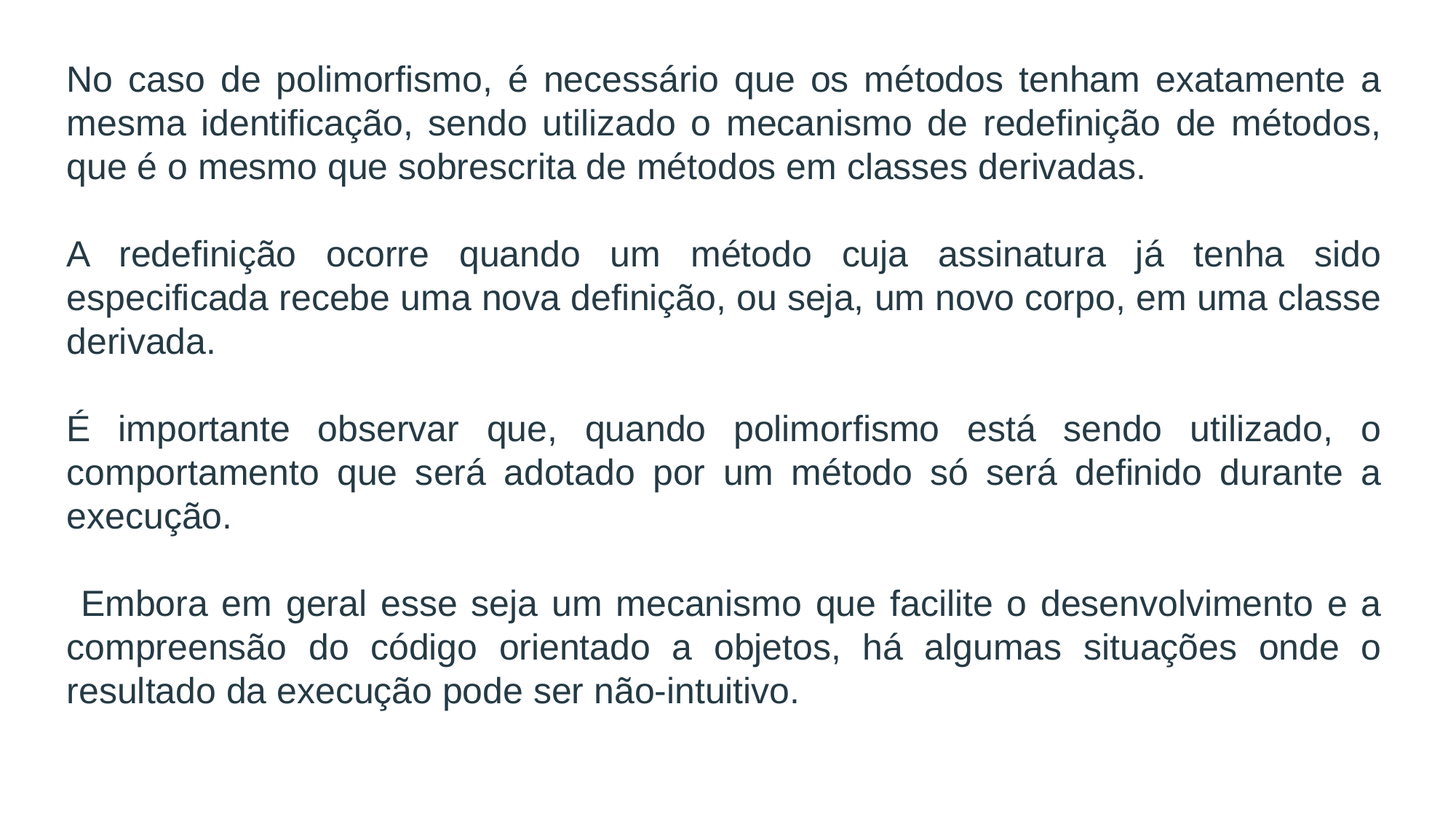

No caso de polimorfismo, é necessário que os métodos tenham exatamente a mesma identificação, sendo utilizado o mecanismo de redefinição de métodos, que é o mesmo que sobrescrita de métodos em classes derivadas.

A redefinição ocorre quando um método cuja assinatura já tenha sido especificada recebe uma nova definição, ou seja, um novo corpo, em uma classe derivada.

É importante observar que, quando polimorfismo está sendo utilizado, o comportamento que será adotado por um método só será definido durante a execução.

 Embora em geral esse seja um mecanismo que facilite o desenvolvimento e a compreensão do código orientado a objetos, há algumas situações onde o resultado da execução pode ser não-intuitivo.